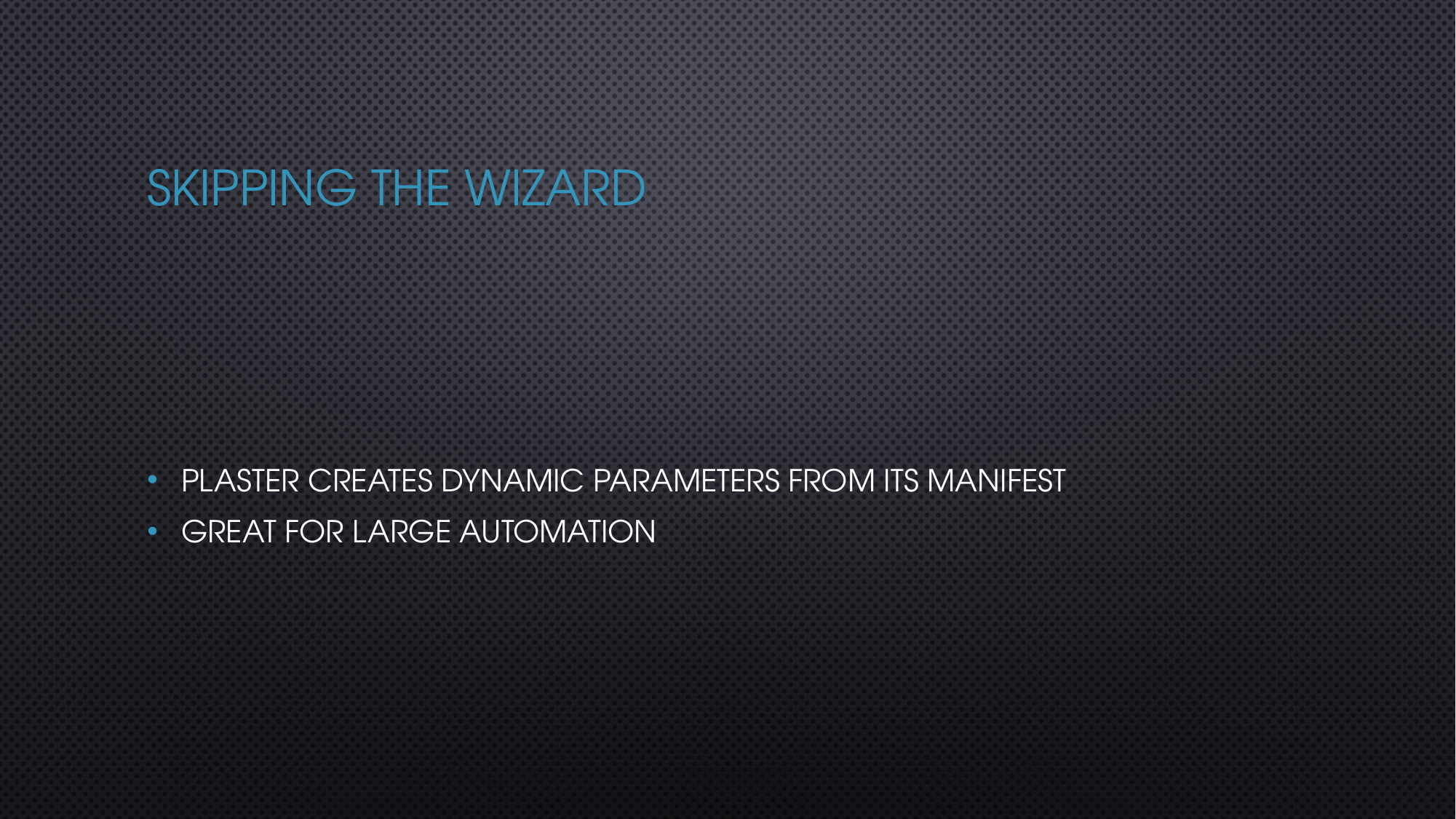

# Skipping the Wizard
Plaster creates dynamic parameters from its manifest
Great for large automation